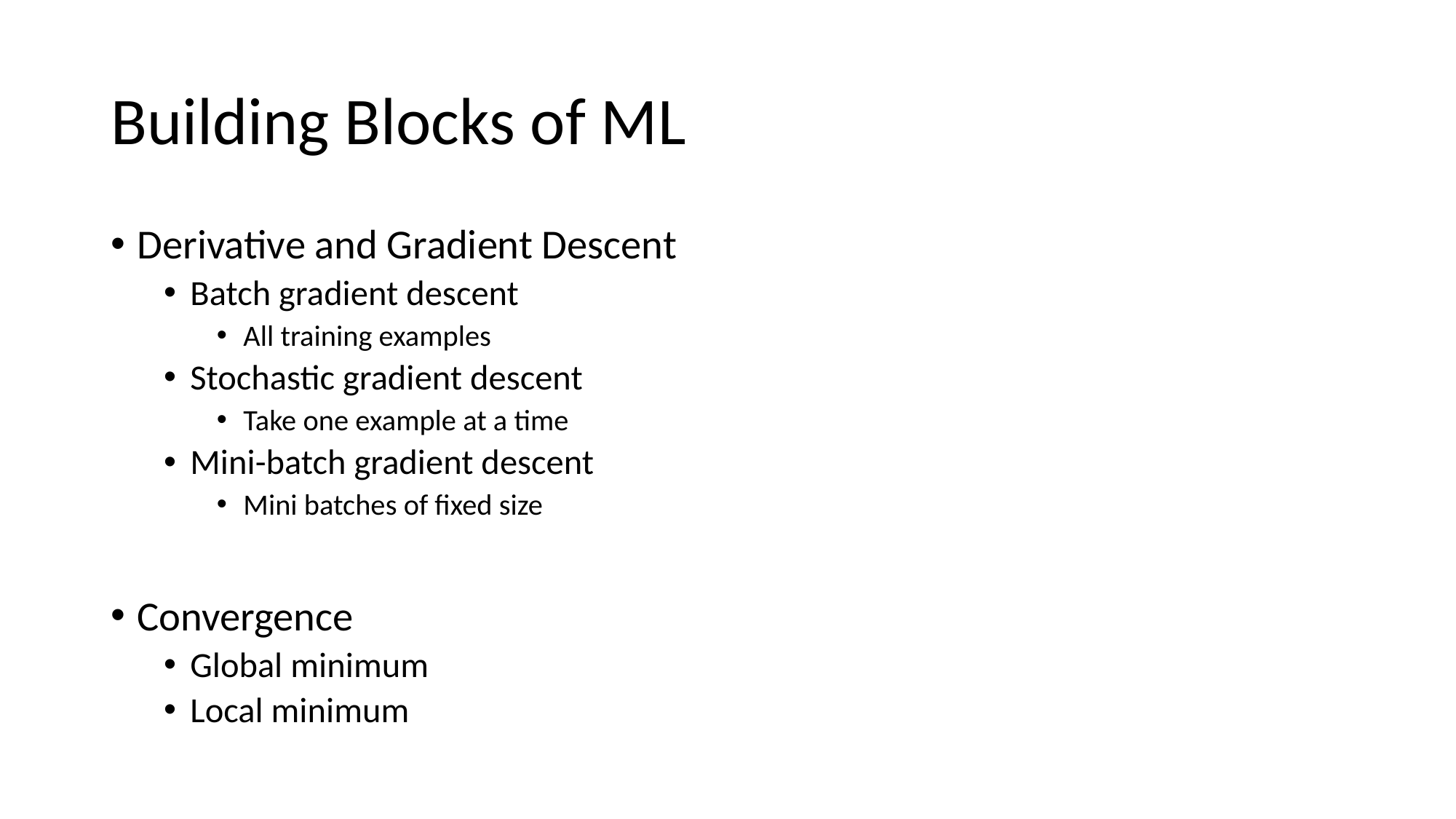

# Building Blocks of ML
Derivative and Gradient Descent
Batch gradient descent
All training examples
Stochastic gradient descent
Take one example at a time
Mini-batch gradient descent
Mini batches of fixed size

Convergence
Global minimum
Local minimum